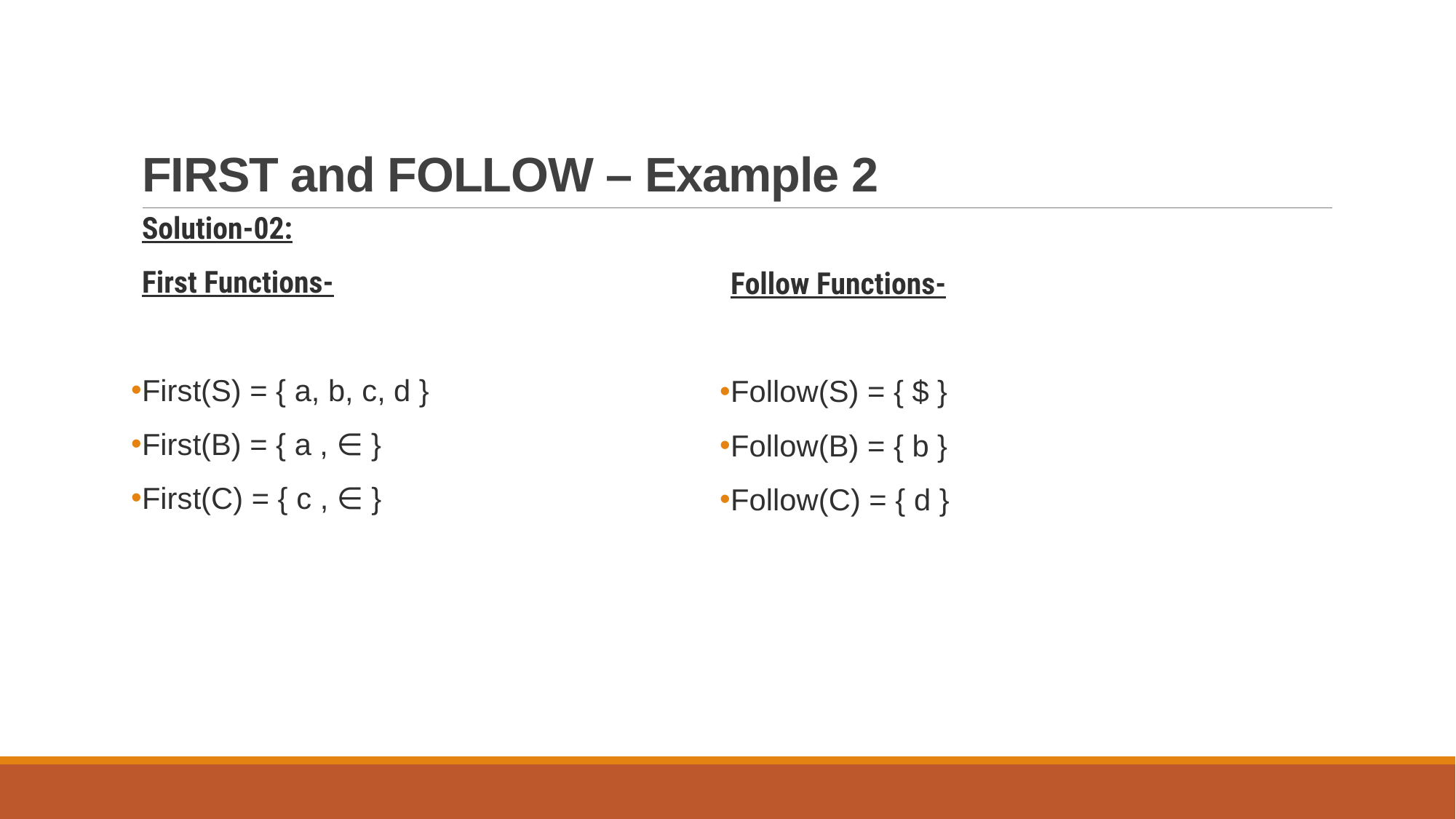

# FIRST and FOLLOW – Example 2
Solution-02:
First Functions-

First(S) = { a, b, c, d }
First(B) = { a , ∈ }
First(C) = { c , ∈ }
Follow Functions-

Follow(S) = { $ }
Follow(B) = { b }
Follow(C) = { d }